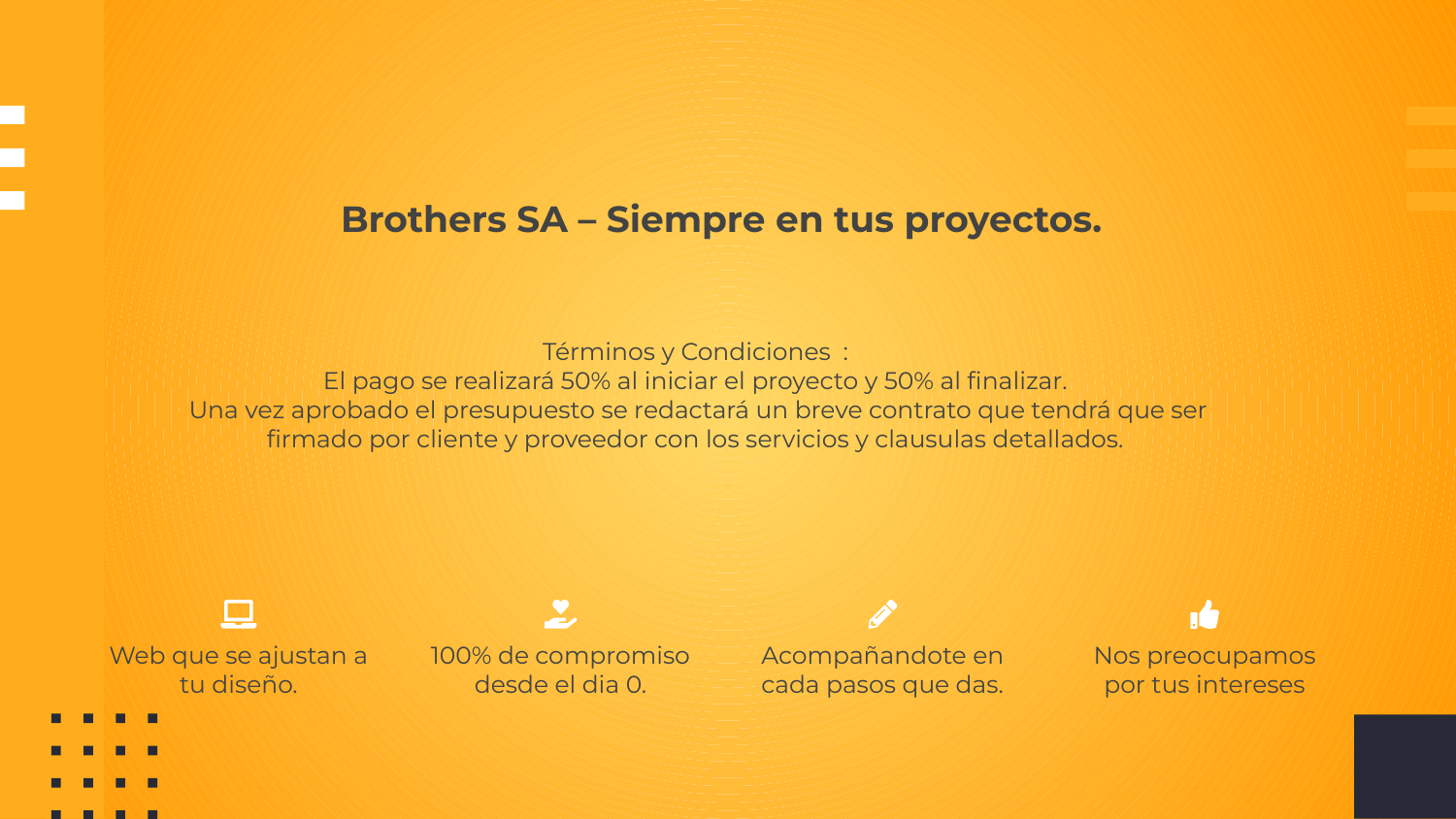

Brothers SA – Siempre en tus proyectos.
Términos y Condiciones  :
 El pago se realizará 50% al iniciar el proyecto y 50% al finalizar.
 Una vez aprobado el presupuesto se redactará un breve contrato que tendrá que ser firmado por cliente y proveedor con los servicios y clausulas detallados.

Acompañandote en cada pasos que das.

Nos preocupamos por tus intereses

Web que se ajustan a tu diseño.

100% de compromiso desde el dia 0.